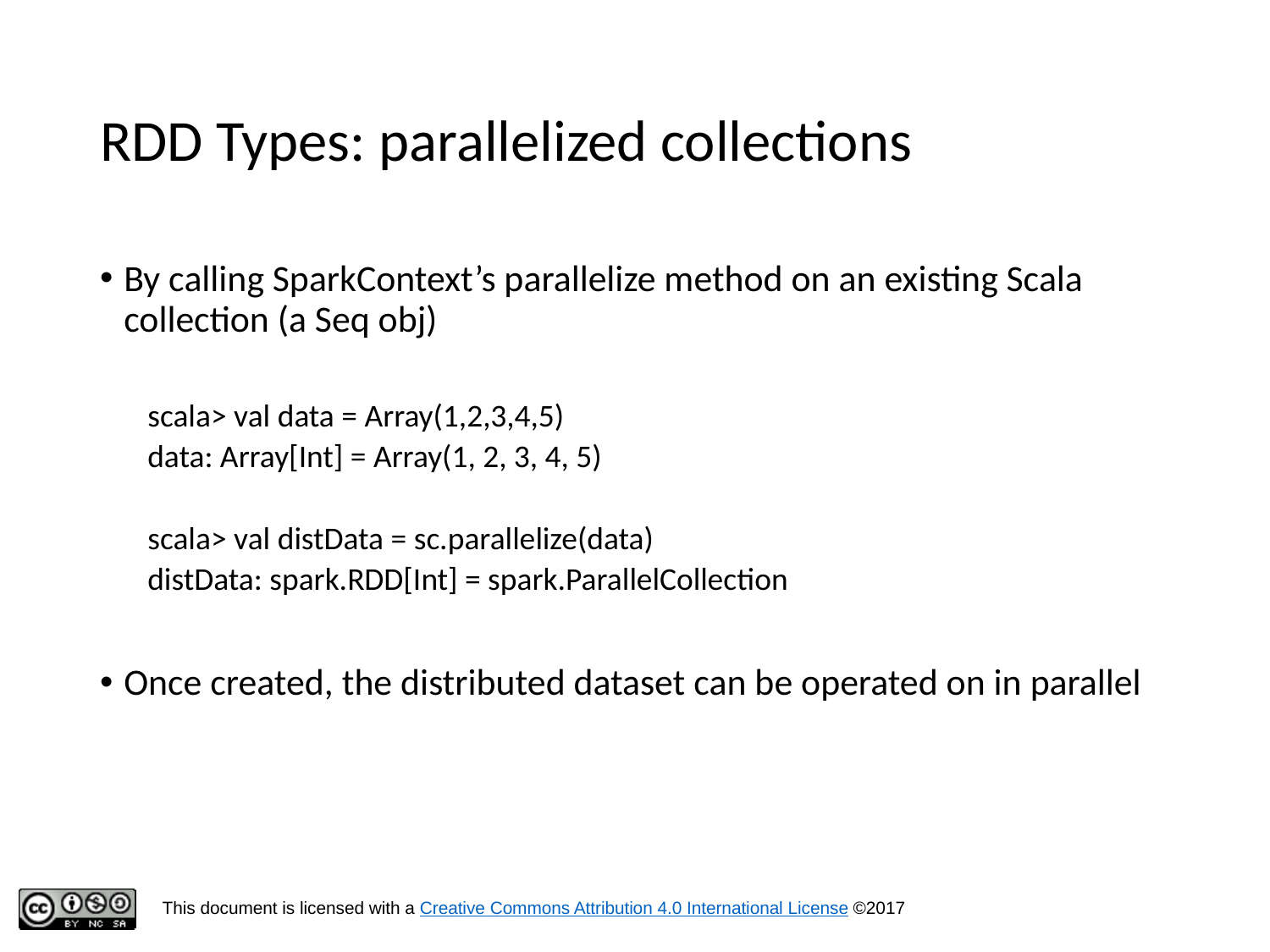

# RDD Types: parallelized collections
By calling SparkContext’s parallelize method on an existing Scala collection (a Seq obj)

scala> val data = Array(1,2,3,4,5)
data: Array[Int] = Array(1, 2, 3, 4, 5)

scala> val distData = sc.parallelize(data)
distData: spark.RDD[Int] = spark.ParallelCollection

Once created, the distributed dataset can be operated on in parallel